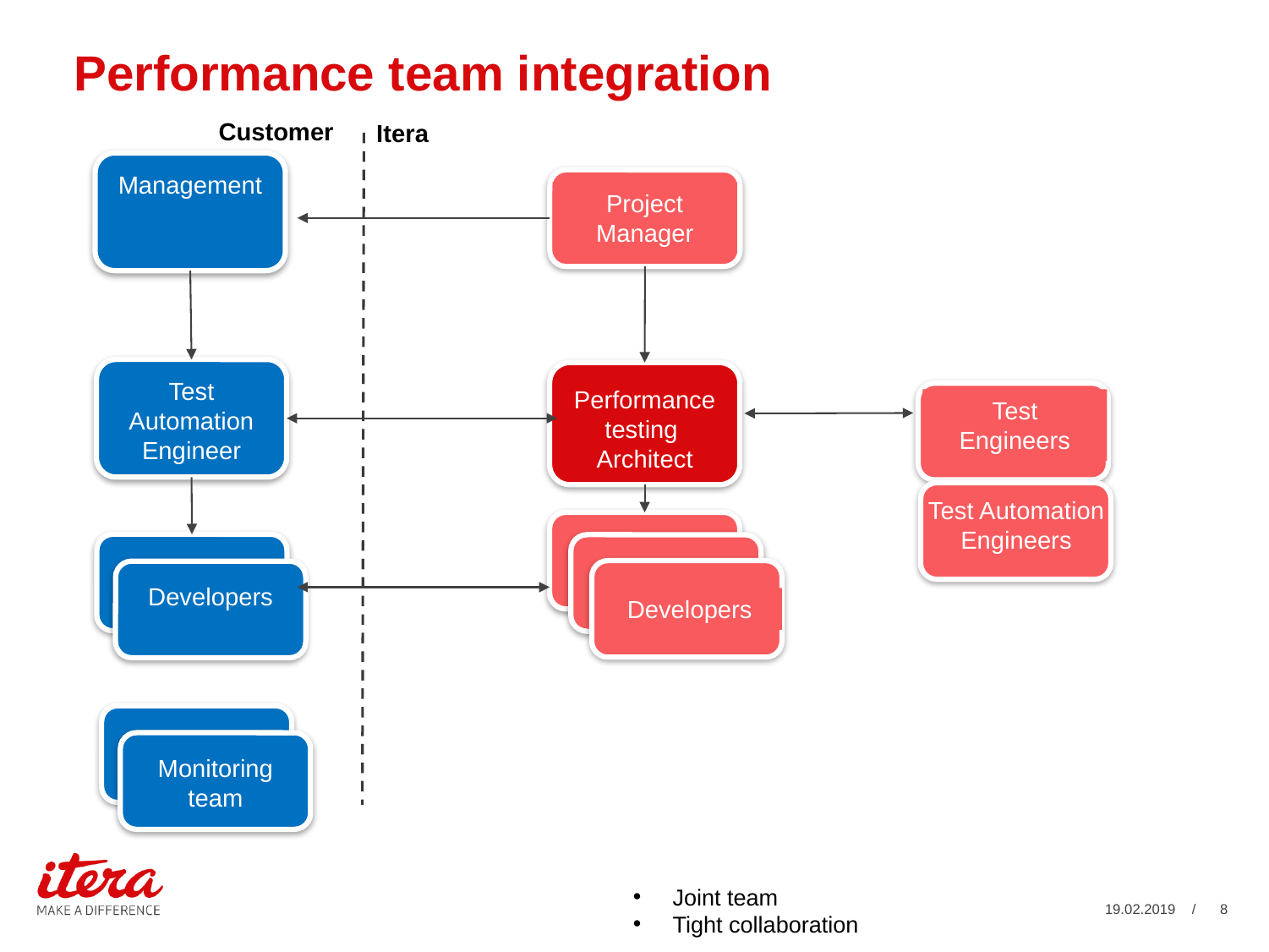

# Performance team integration
Customer
Itera

Management

Project Manager

Test Automation Engineer

Performance testing  Architect
Test Lead
1 FTE

Test Engineers

Test Automation Engineers

Developers

Developers

Monitoring team
Joint team
Tight collaboration
19.02.2019
/      8